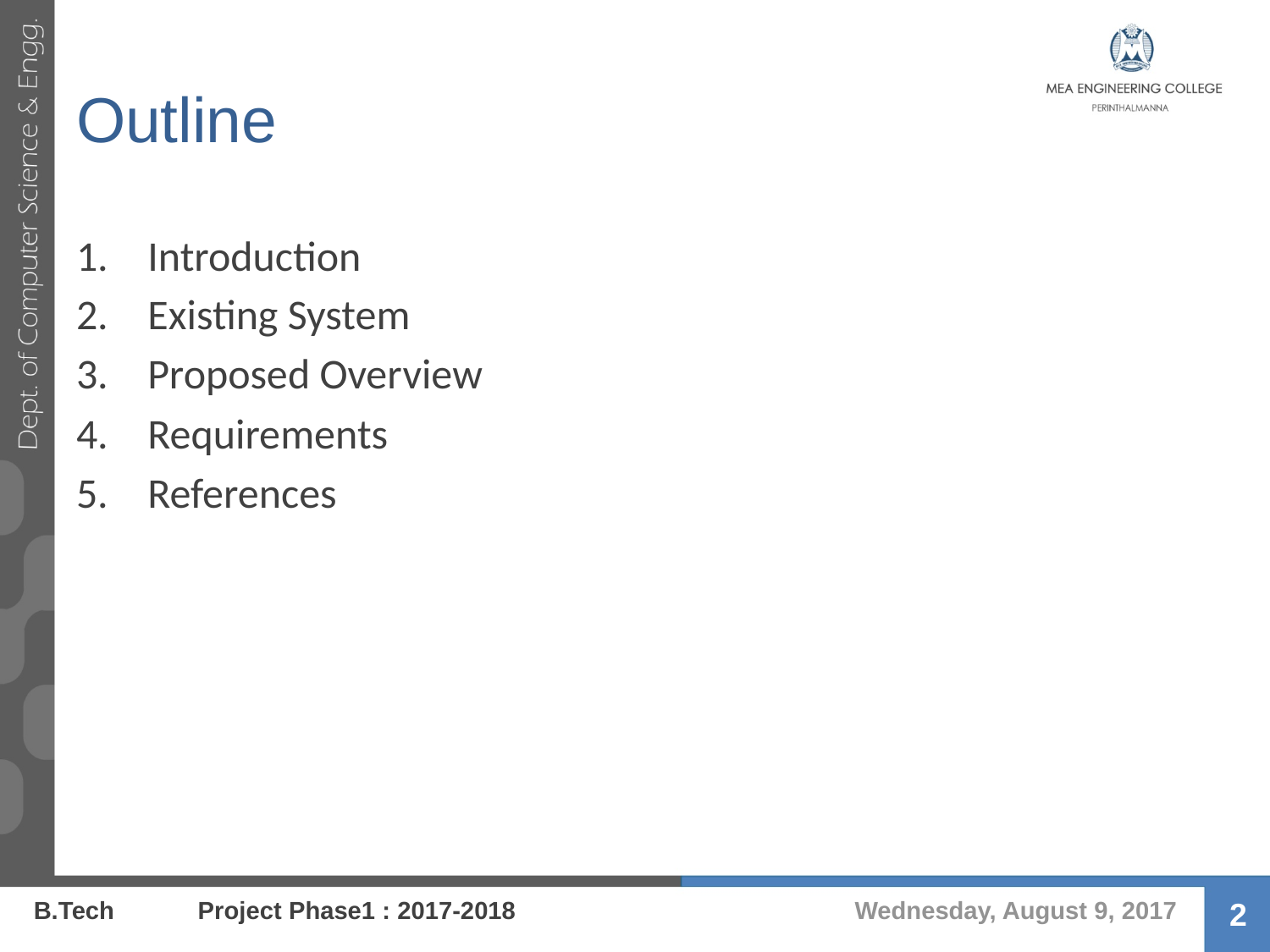

# Outline
Introduction
Existing System
Proposed Overview
Requirements
References

Wednesday, August 9, 2017
B.Tech            Project Phase1 : 2017-2018
2